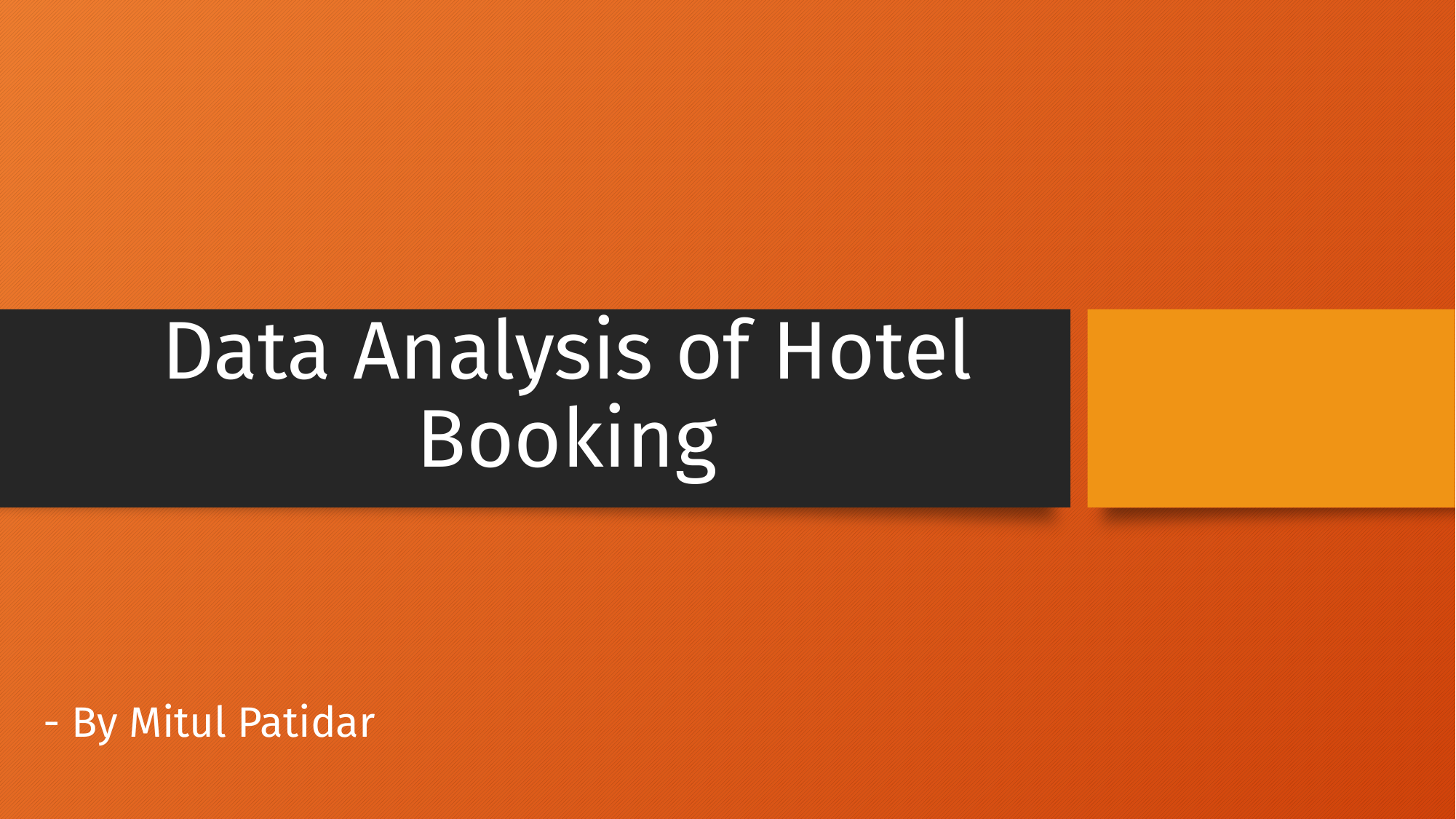

# Data Analysis of Hotel Booking
- By Mitul Patidar